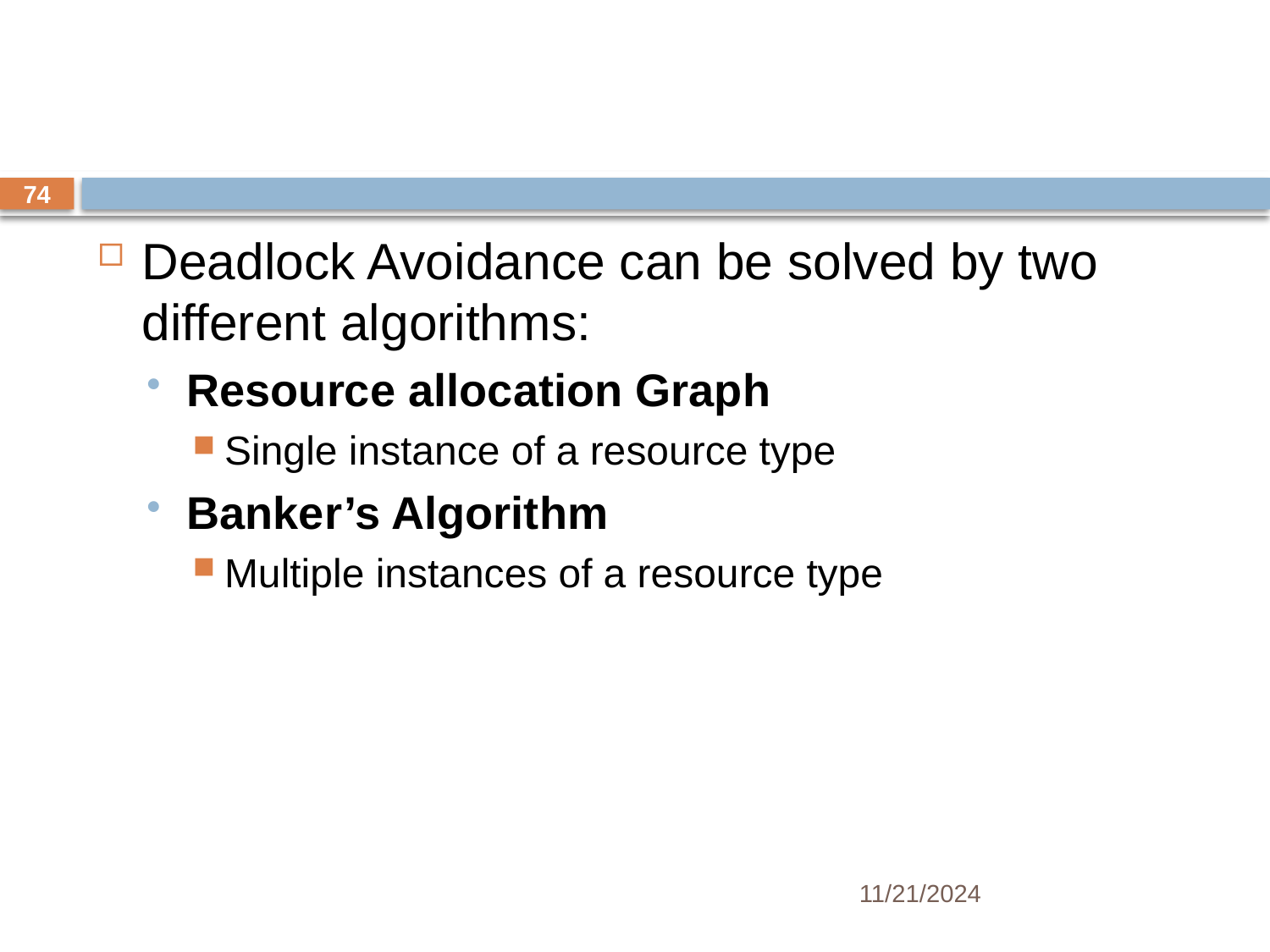

#
74
Deadlock Avoidance can be solved by two different algorithms:
Resource allocation Graph
Single instance of a resource type
Banker’s Algorithm
Multiple instances of a resource type

11/21/2024